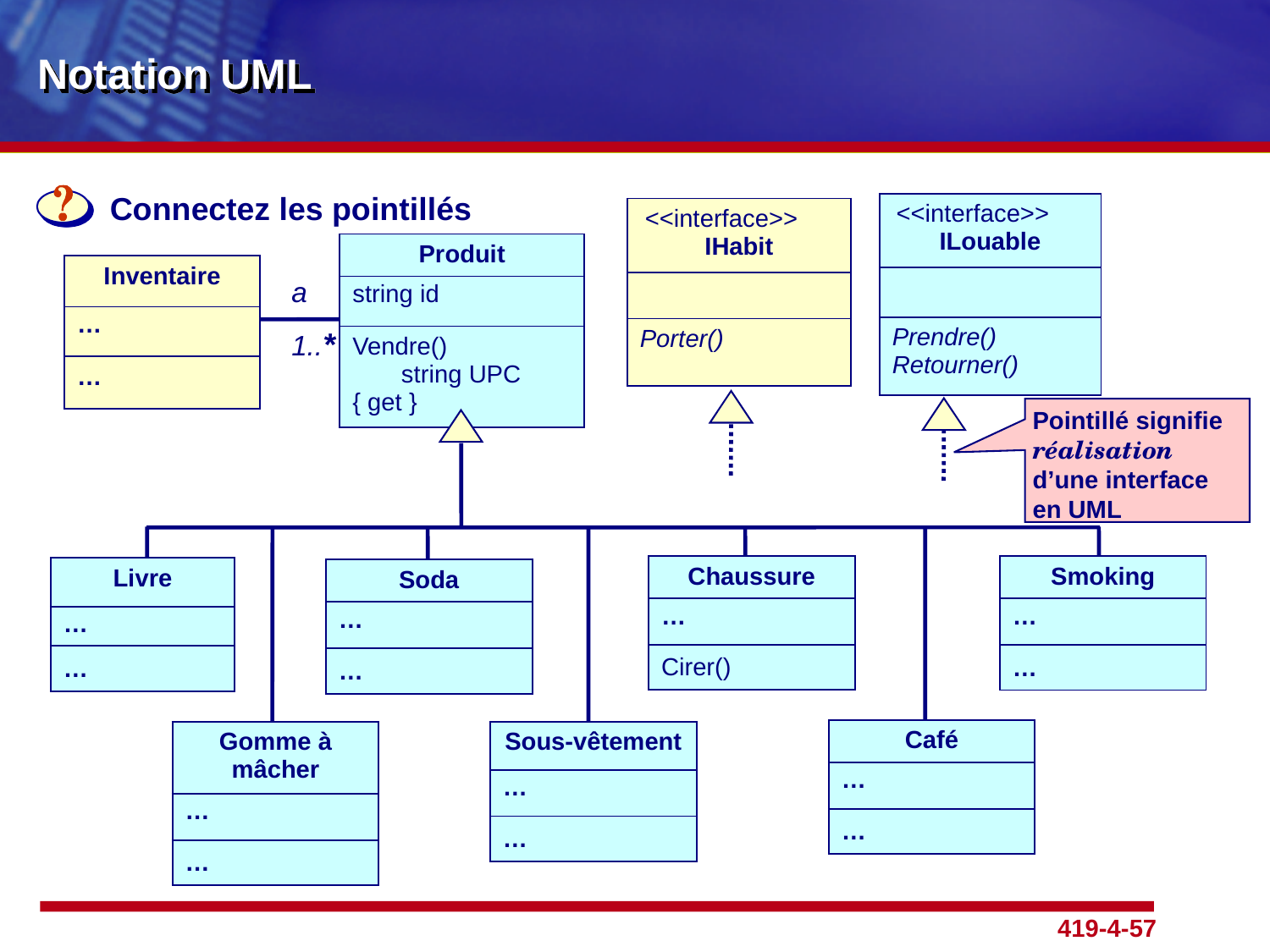

# Notation UML
	   Connectez les pointillés

| <<interface>> ILouable |
| --- |
|  |
| Prendre() Retourner() |
| <<interface>> IHabit |
| --- |
|  |
| Porter() |
| Produit |
| --- |
| string id |
| Vendre() string UPC { get } |
| Inventaire |
| --- |
| … |
| … |
a
1..*

Pointillé signifie réalisation d’une interface en UML

| Chaussure |
| --- |
| … |
| Cirer() |
| Smoking |
| --- |
| … |
| … |
| Livre |
| --- |
| … |
| … |
| Soda |
| --- |
| … |
| … |
| Café |
| --- |
| … |
| … |
| Gomme à mâcher |
| --- |
| … |
| … |
| Sous-vêtement |
| --- |
| … |
| … |